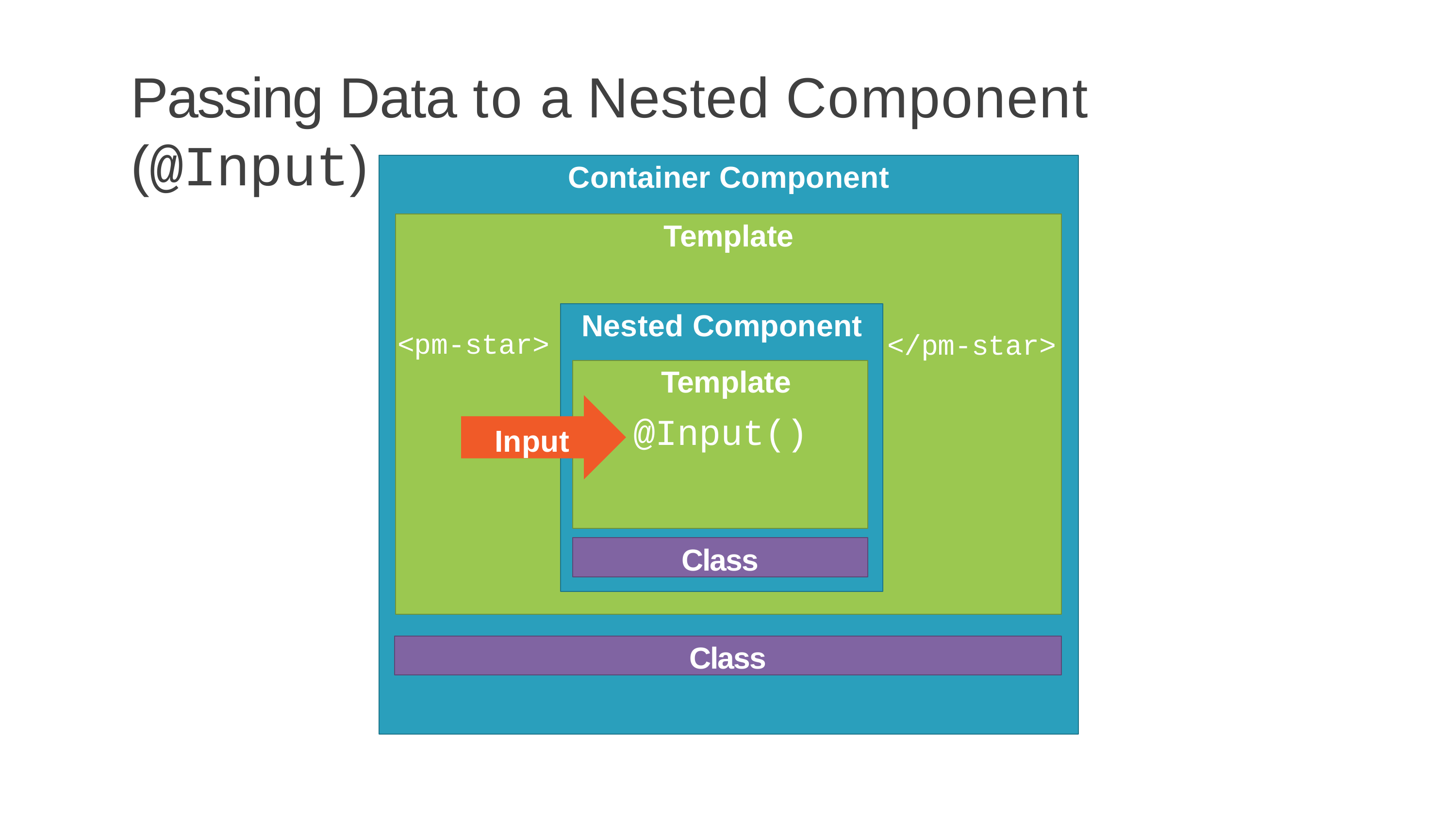

# Passing Data to a Nested Component (@Input)

Container Component
Template

Nested Component  Template
@Input()

<pm-star>

Input
</pm-star>

Class
Class
15